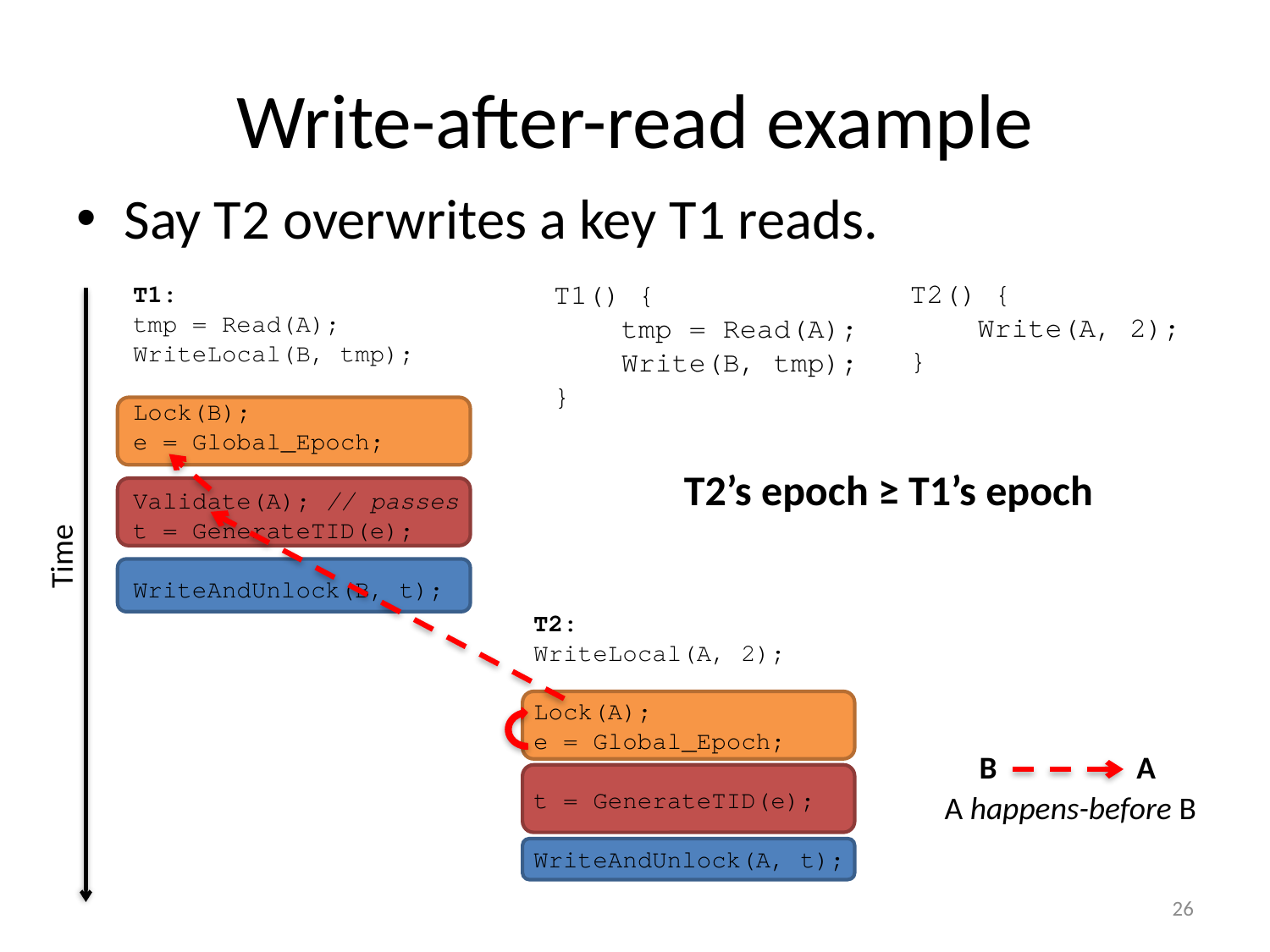

# Write-after-read example
Say T2 overwrites a key T1 reads.
T2() {
    Write(A, 2);
}
T1() {
    tmp = Read(A);
    Write(B, tmp);
}
T1:
tmp = Read(A);
WriteLocal(B, tmp);

Lock(B);
e = Global_Epoch;

Validate(A); // passes
t = GenerateTID(e);

WriteAndUnlock(B, t);

Time
T2’s epoch ≥ T1’s epoch
T2:
WriteLocal(A, 2);

Lock(A);
e = Global_Epoch;

t = GenerateTID(e);

WriteAndUnlock(A, t);

A
B
A happens-before B
26